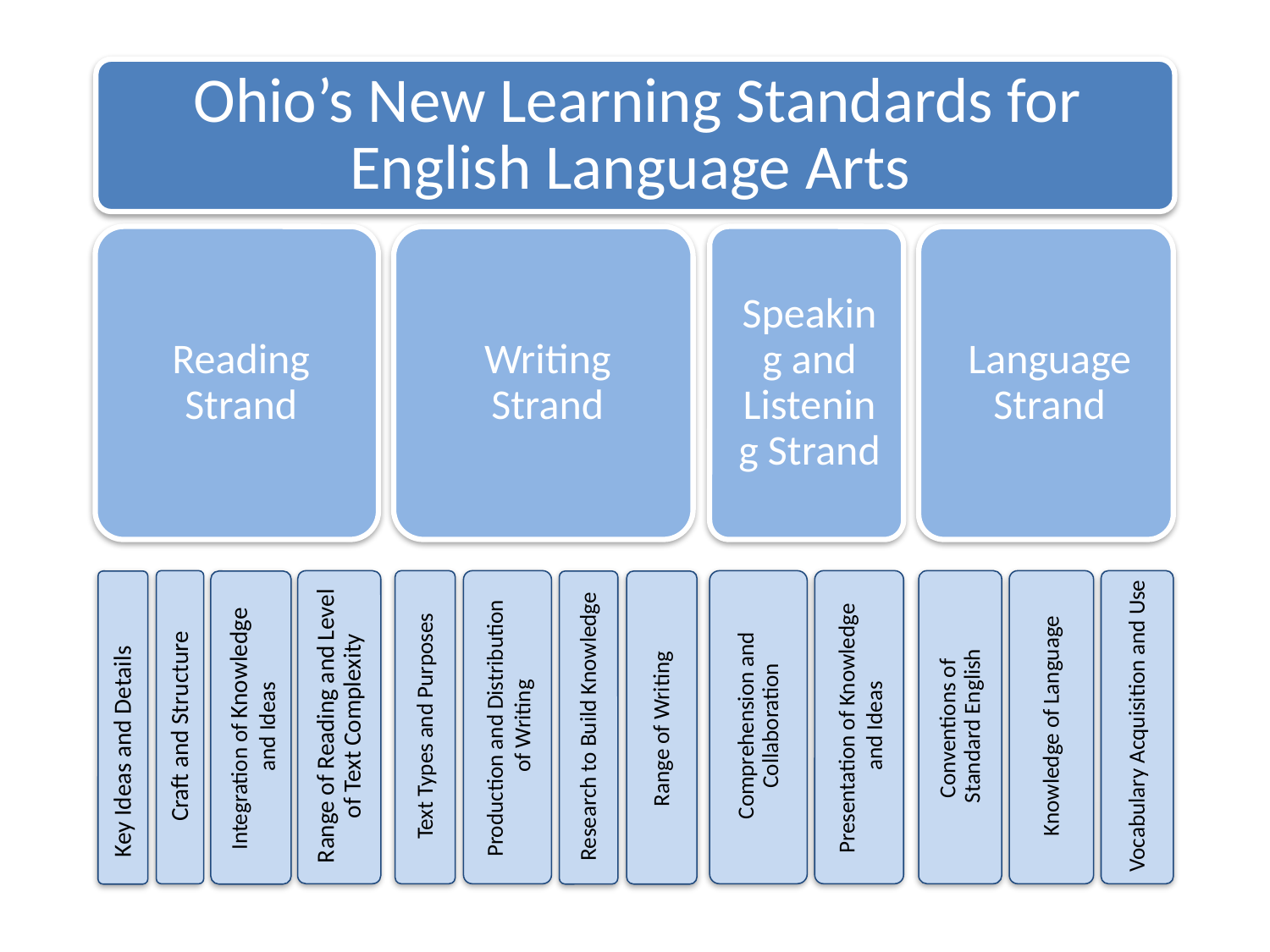

Ohio’s New Learning Standards for English Language Arts
Reading Strand
Key Ideas and Details
Craft and Structure
Integration of Knowledge
and Ideas
Range of Reading and Level of Text Complexity
Writing Strand
Text Types and Purposes
Production and Distribution
of Writing
Research to Build Knowledge
Range of Writing
Speaking and Listening Strand
Comprehension and Collaboration
Presentation of Knowledge
and Ideas
Language Strand
Conventions of
Standard English
Knowledge of Language
Vocabulary Acquisition and Use